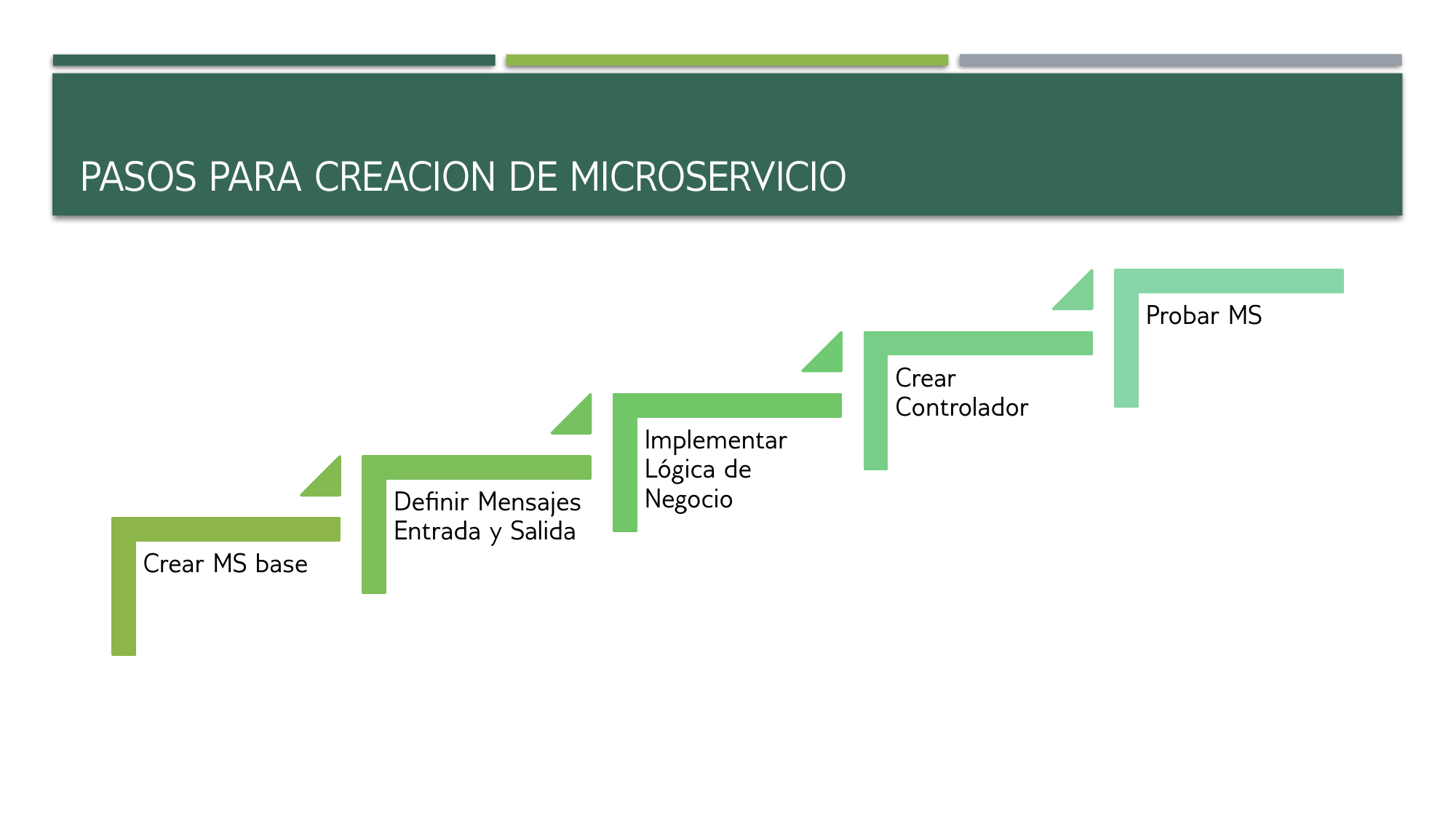

# PASOS PARA CREACION DE MICROSERVICIO
Crear MS base
Definir Mensajes Entrada y Salida
Implementar Lógica de Negocio
Crear Controlador
Probar MS